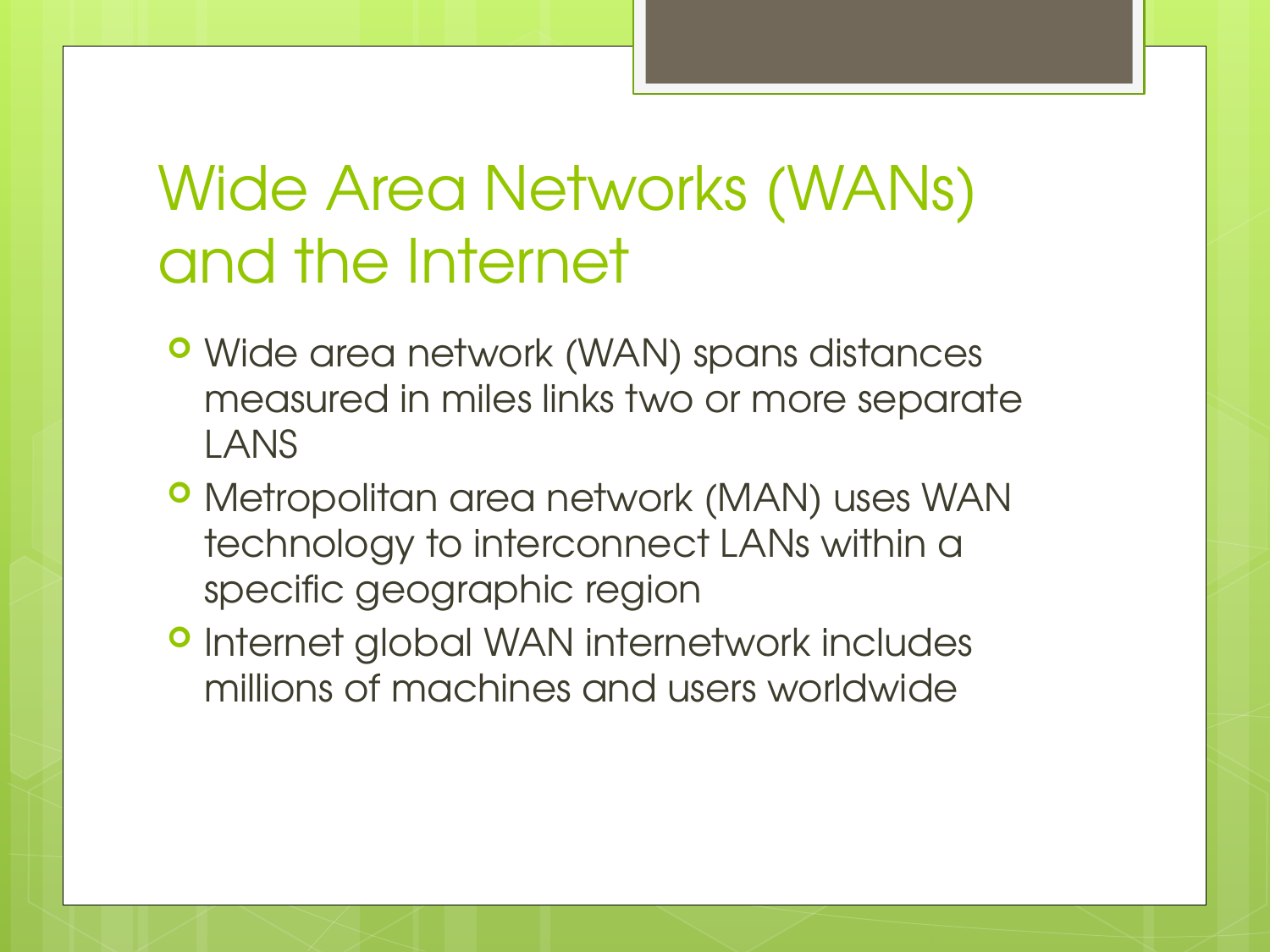

# Wide Area Networks (WANs) and the Internet
Wide area network (WAN) spans distances
measured in miles links two or more separate
LANS
Metropolitan area network (MAN) uses WAN
technology to interconnect LANs within a specific geographic region
Internet global WAN internetwork includes
millions of machines and users worldwide